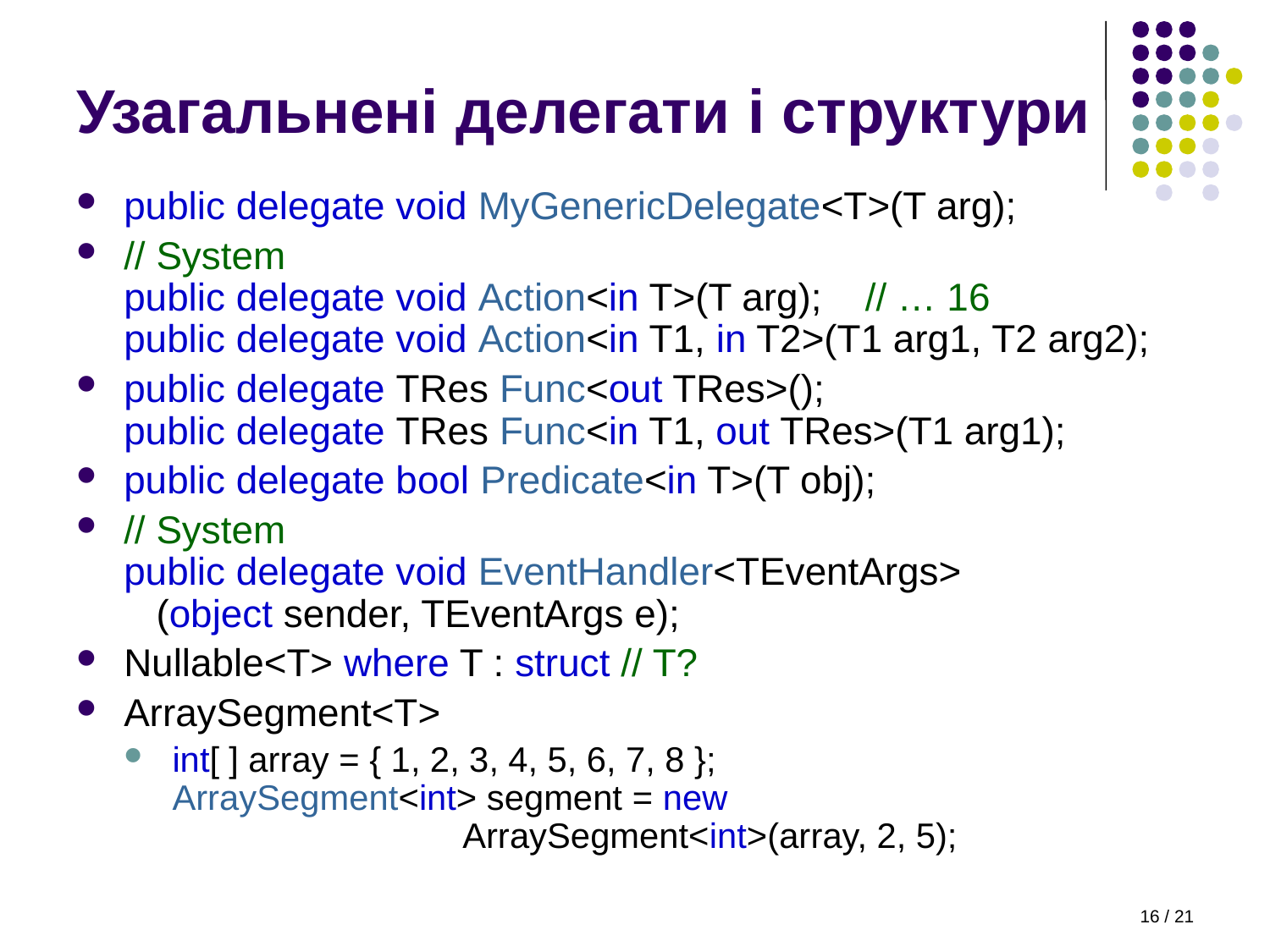

# Узагальнені делегати і структури
public delegate void MyGenericDelegate<T>(T arg);
// System
public delegate void Action<in T>(T arg);    // … 16
public delegate void Action<in T1, in T2>(T1 arg1, T2 arg2);
public delegate TRes Func<out TRes>();
public delegate TRes Func<in T1, out TRes>(T1 arg1);
public delegate bool Predicate<in T>(T obj);
// System
public delegate void EventHandler<TEventArgs>
   (object sender, TEventArgs e);
Nullable<T> where T : struct // T?
ArraySegment<T>
int[ ] array = { 1, 2, 3, 4, 5, 6, 7, 8 };
ArraySegment<int> segment = new
                              ArraySegment<int>(array, 2, 5);
16 / 21